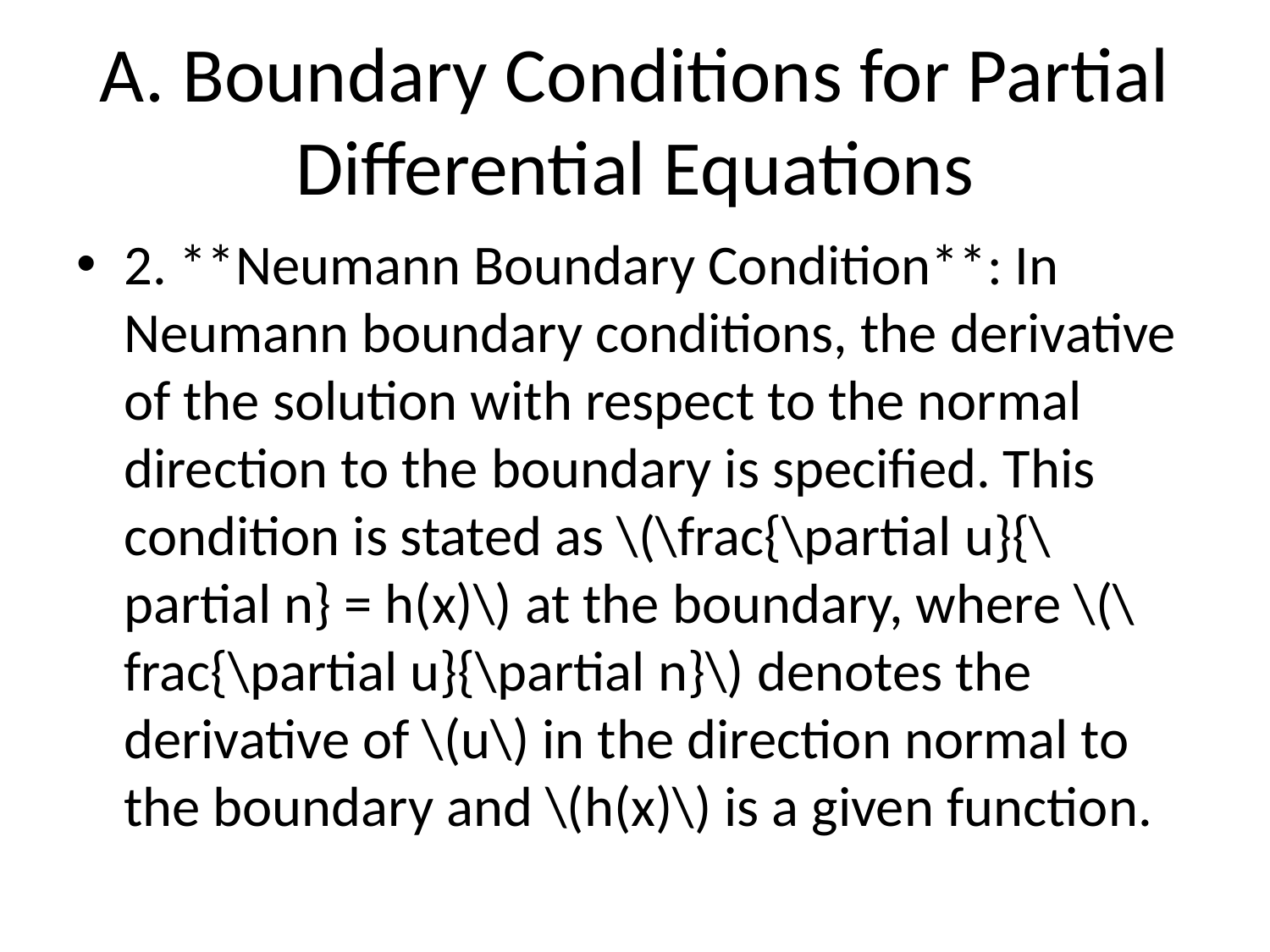

# A. Boundary Conditions for Partial Differential Equations
2. **Neumann Boundary Condition**: In Neumann boundary conditions, the derivative of the solution with respect to the normal direction to the boundary is specified. This condition is stated as \(\frac{\partial u}{\partial n} = h(x)\) at the boundary, where \(\frac{\partial u}{\partial n}\) denotes the derivative of \(u\) in the direction normal to the boundary and \(h(x)\) is a given function.